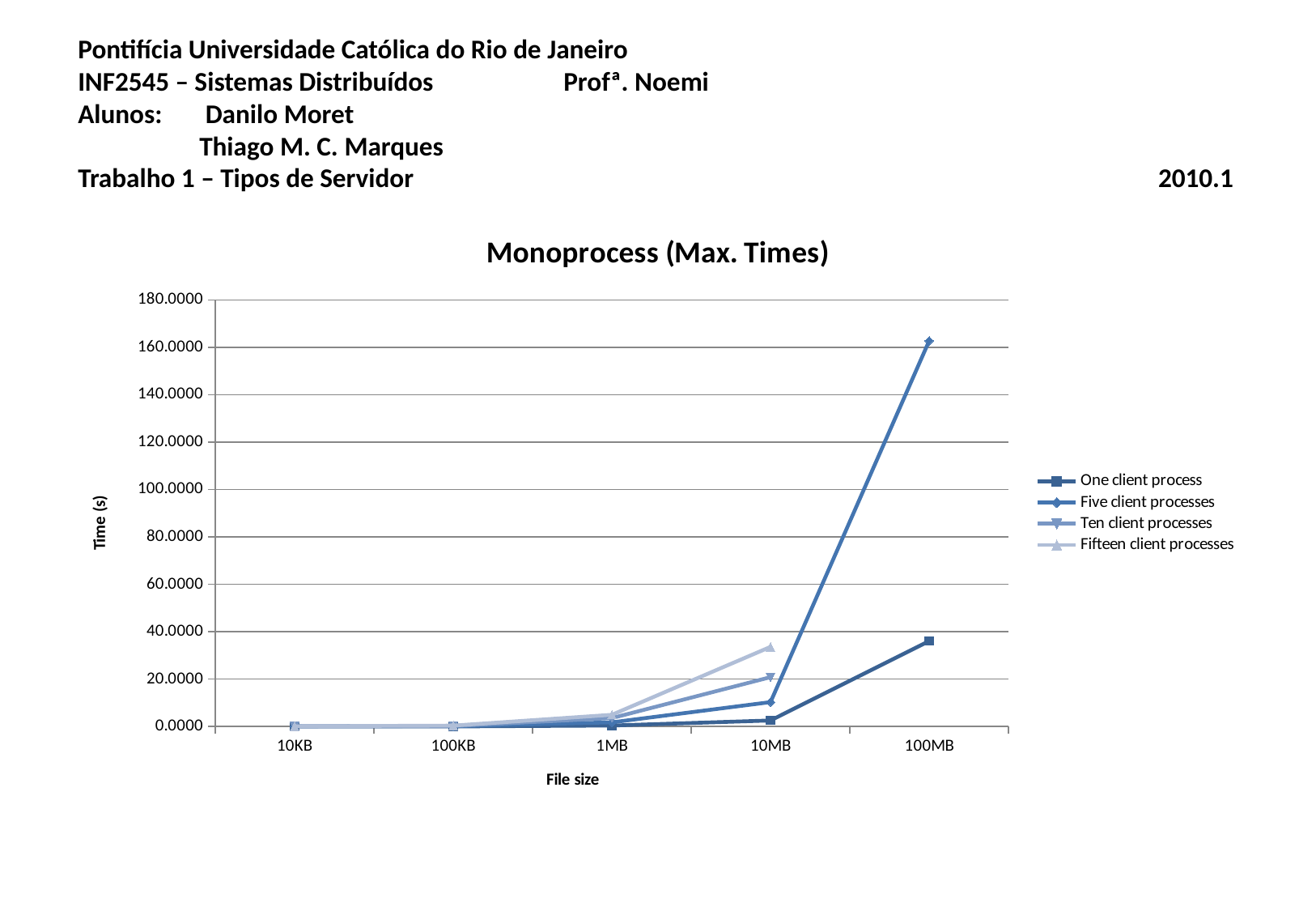

# Pontifícia Universidade Católica do Rio de Janeiro INF2545 – Sistemas Distribuídos		Profª. Noemi Alunos:	 Danilo Moret Thiago M. C. Marques Trabalho 1 – Tipos de Servidor						                  2010.1

### Chart: Monoprocess (Max. Times)

| Category | One client process | Five client processes | Ten client processes | Fifteen client processes |
|---|---|---|---|---|
| 10KB | 0.008808056513468469 | 0.11522515614827503 | 0.06447745164235401 | 0.11224088668823336 |
| 100KB | 0.02382930119832367 | 0.11600995063781665 | 0.23735219637552998 | 0.38475763003031327 |
| 1MB | 0.41197864214579005 | 1.7640364964803332 | 3.562440737088533 | 4.961610958311299 |
| 10MB | 2.5611866315206 | 10.2913300991056 | 20.82628138860067 | 33.61092067294632 |
| 100MB | 36.06085324287434 | 162.72489585876664 | None | None |